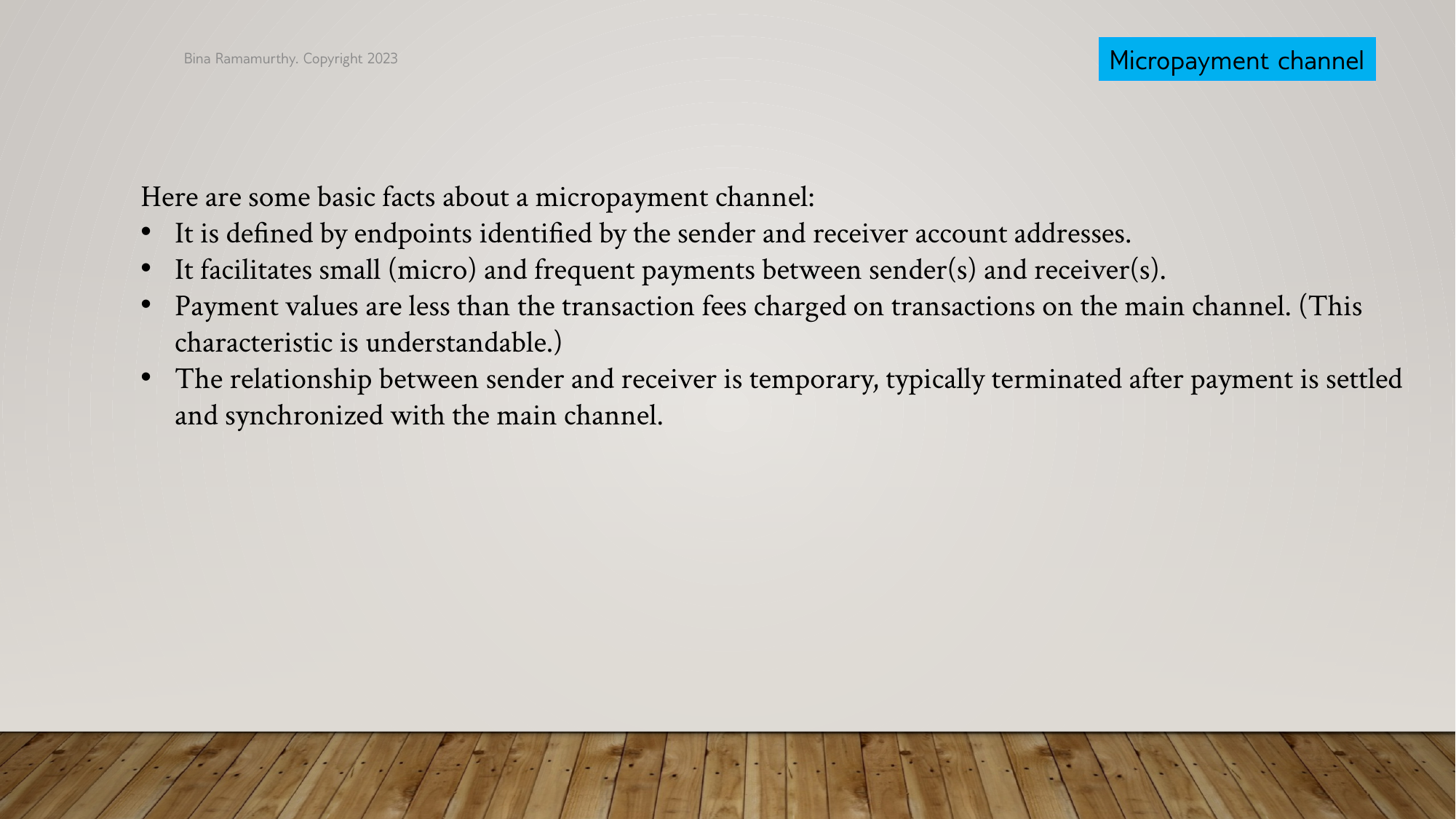

Micropayment channel
Bina Ramamurthy. Copyright 2023
Here are some basic facts about a micropayment channel:
It is defined by endpoints identified by the sender and receiver account addresses.
It facilitates small (micro) and frequent payments between sender(s) and receiver(s).
Payment values are less than the transaction fees charged on transactions on the main channel. (This characteristic is understandable.)
The relationship between sender and receiver is temporary, typically terminated after payment is settled and synchronized with the main channel.